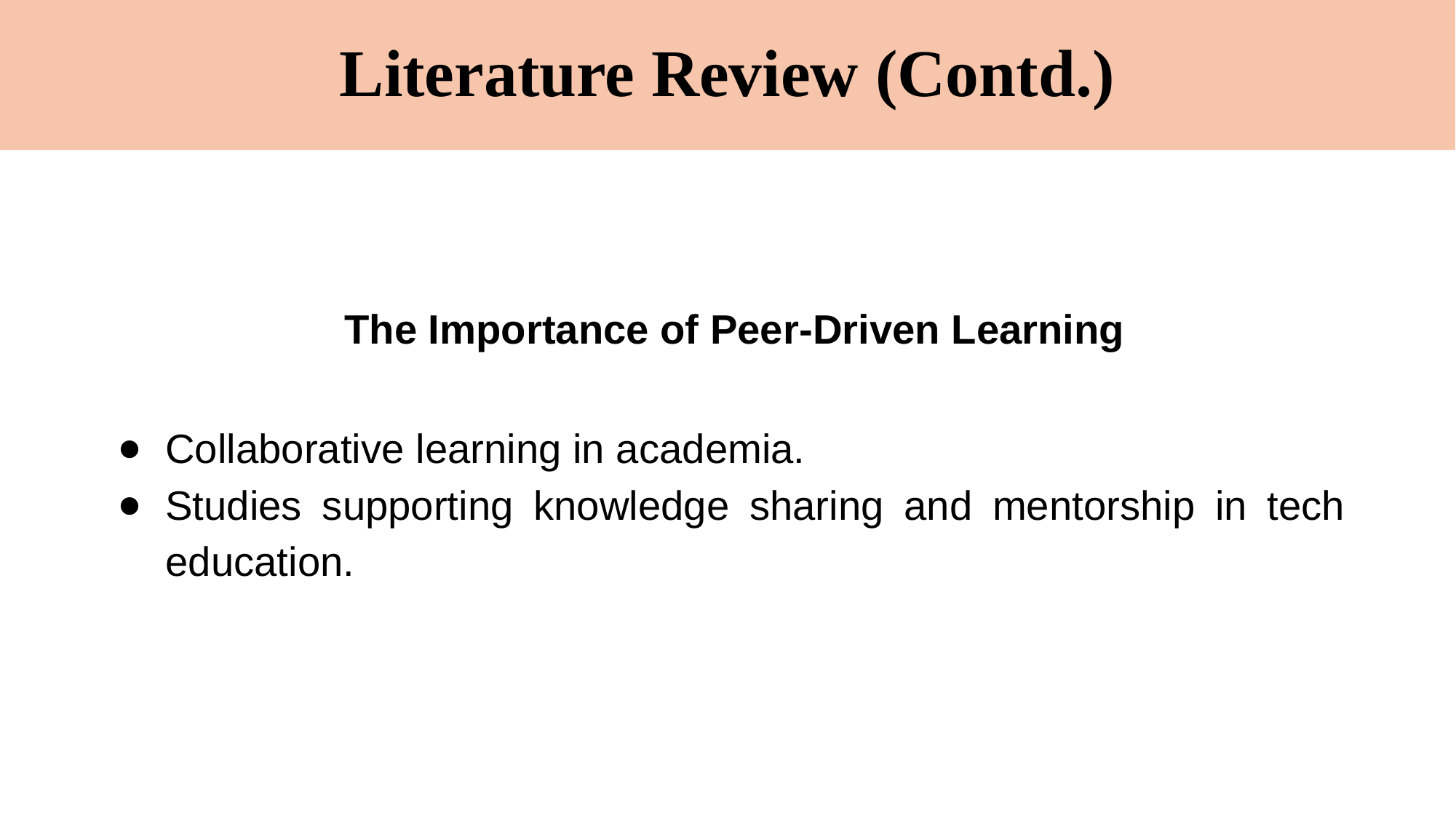

# Literature Review (Contd.)
The Importance of Peer-Driven Learning

Collaborative learning in academia.
Studies supporting knowledge sharing and mentorship in tech education.